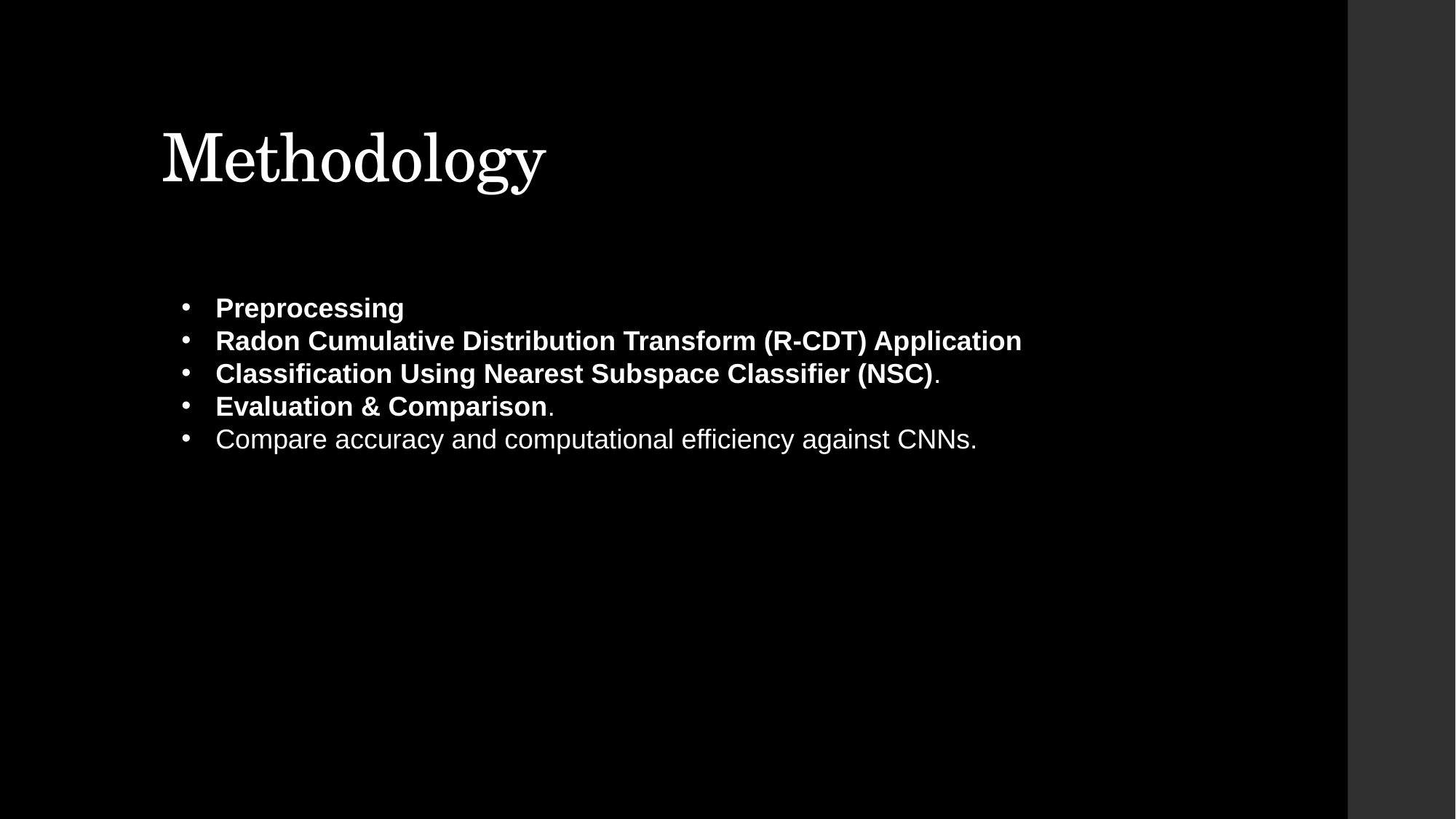

# Methodology
Preprocessing
Radon Cumulative Distribution Transform (R-CDT) Application
Classification Using Nearest Subspace Classifier (NSC).
Evaluation & Comparison.
Compare accuracy and computational efficiency against CNNs.